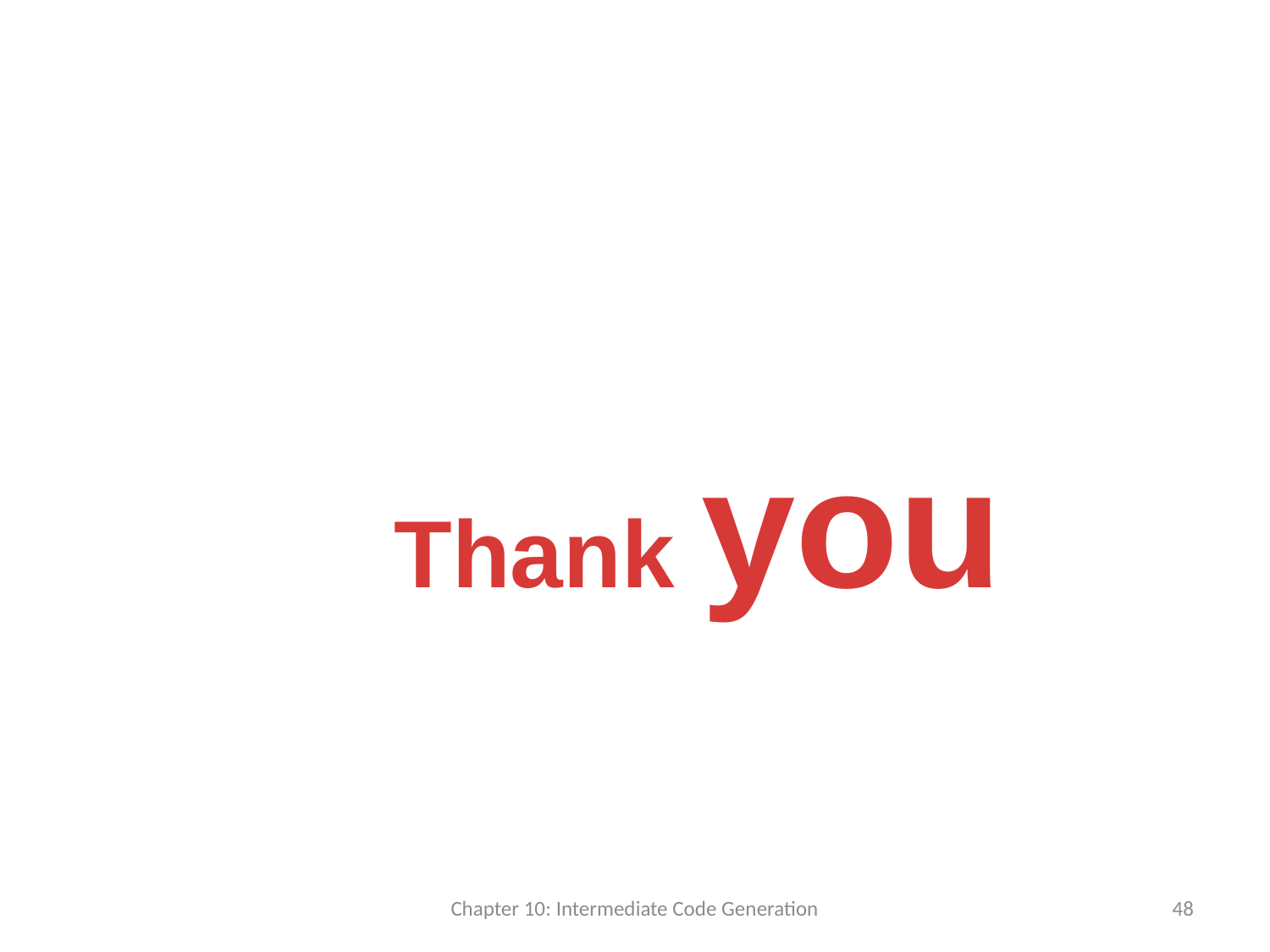

#

Thank you
Chapter 10: Intermediate Code Generation
48